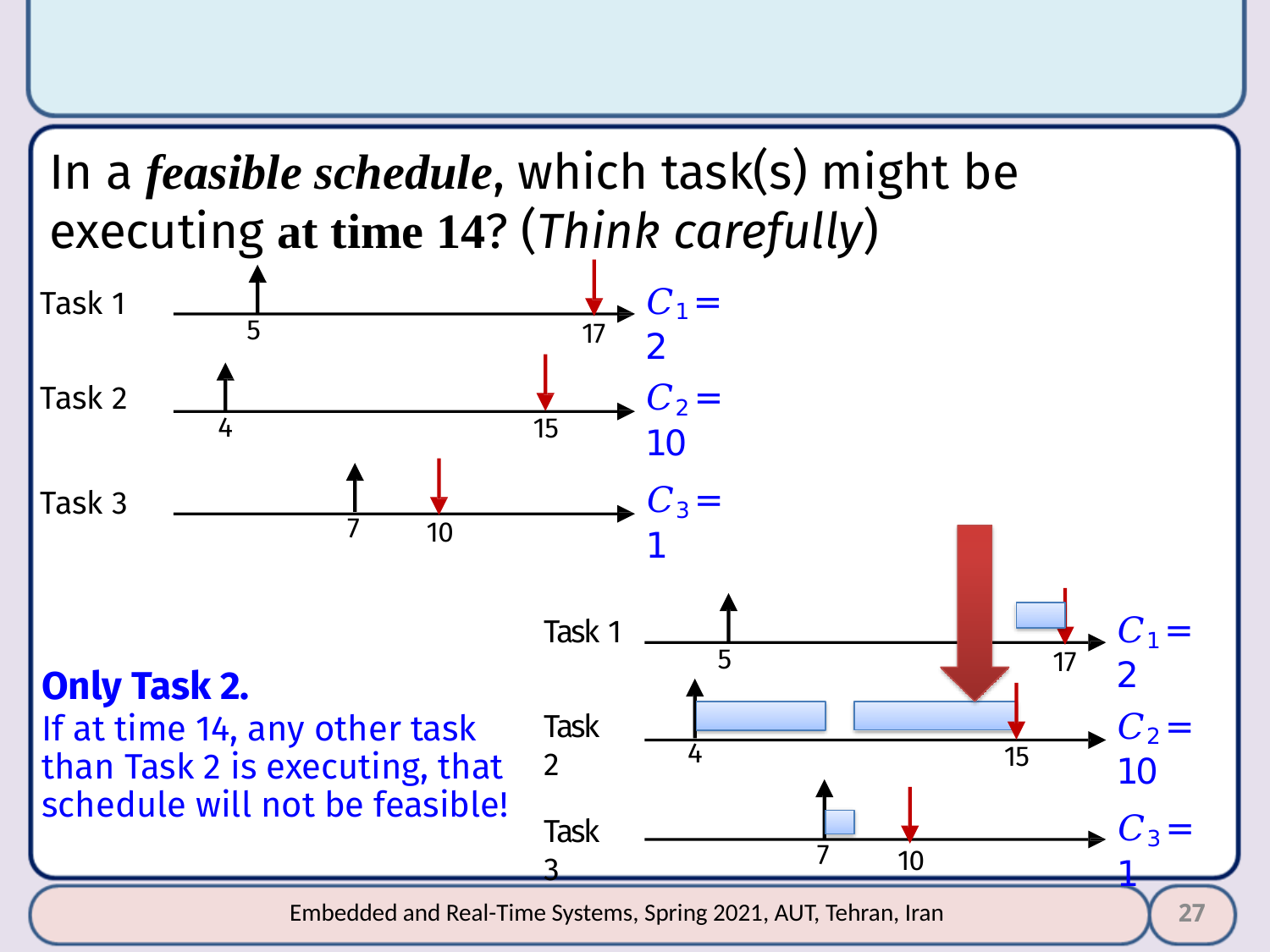

#
In a feasible schedule, which task(s) might be executing at time 14? (Think carefully)

𝐶1 = 2
Task 1

5
17

𝐶2 = 10
Task 2

4
15

𝐶3 = 1
Task 3

7
10

𝐶1 = 2

Task 1

5
17
Only Task 2.
If at time 14, any other task  than Task 2 is executing, that  schedule will not be feasible!

𝐶2 = 10

Task 2

4
15

𝐶3 = 1

Task 3

7
10
27
Embedded and Real-Time Systems, Spring 2021, AUT, Tehran, Iran